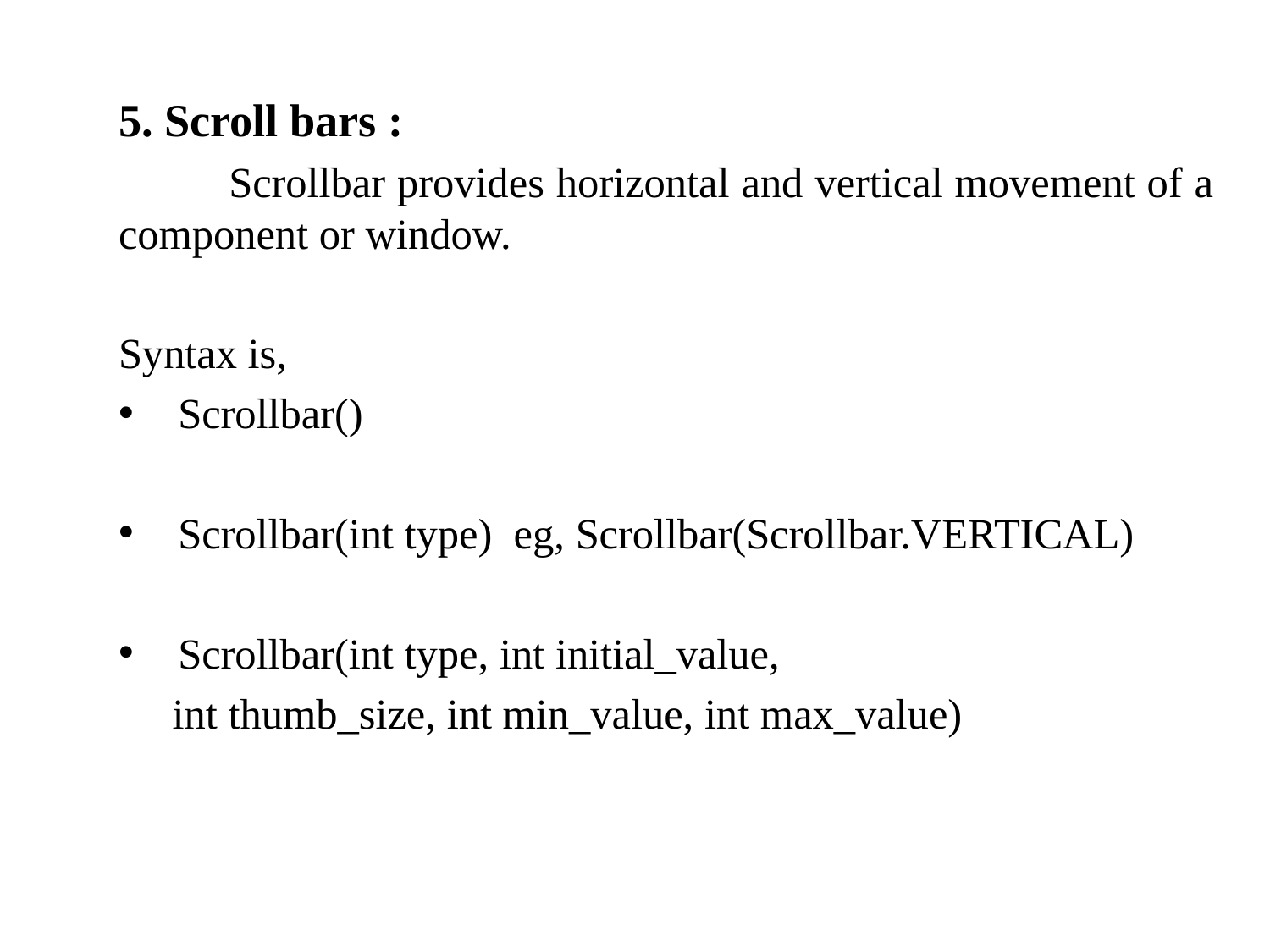

5. Scroll bars :
	Scrollbar provides horizontal and vertical movement of a component or window.

Syntax is,
Scrollbar()

Scrollbar(int type)  eg, Scrollbar(Scrollbar.VERTICAL)

Scrollbar(int type, int initial_value,
     int thumb_size, int min_value, int max_value)